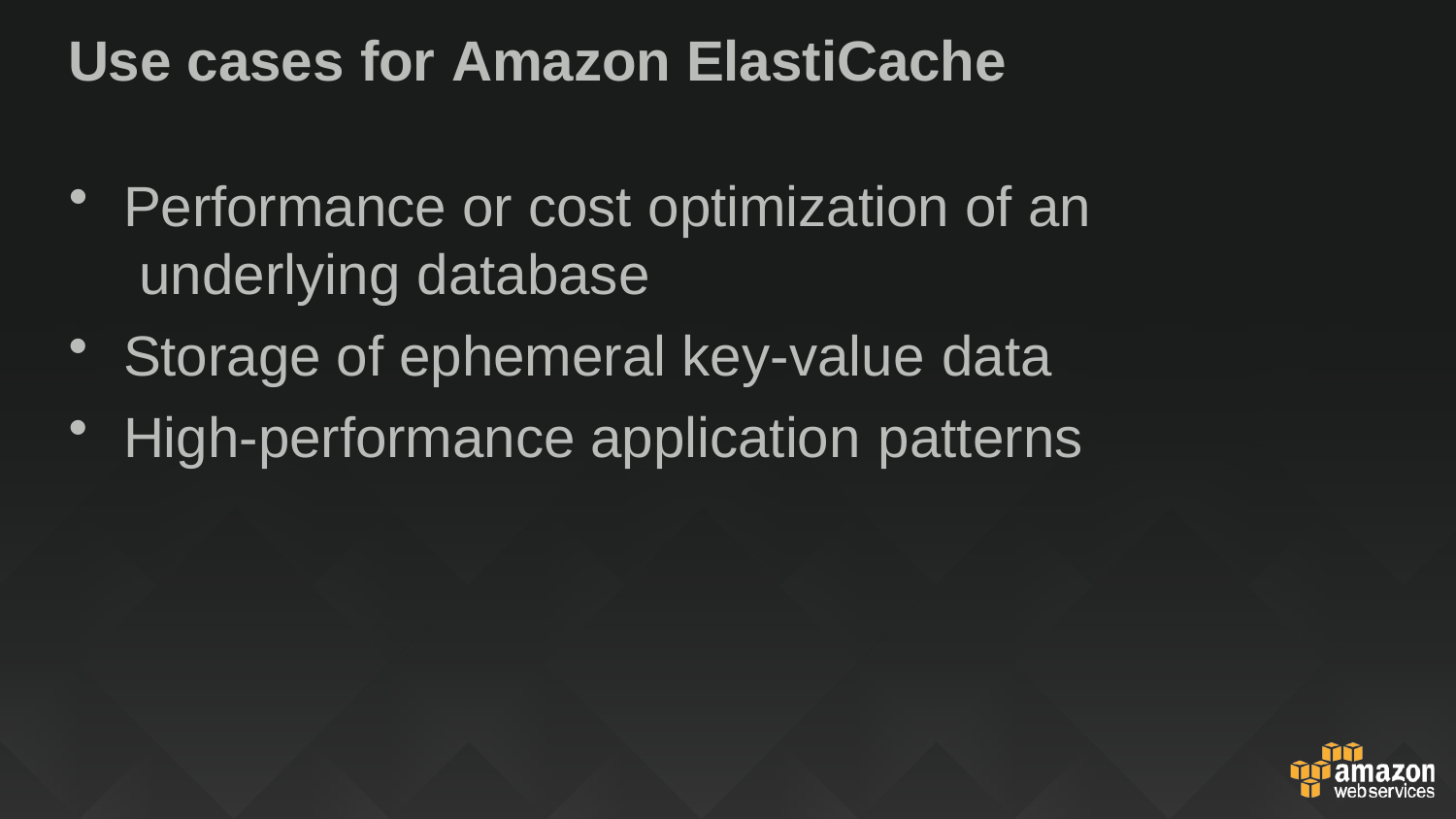

Use cases for Amazon ElastiCache

Performance or cost optimization of an  underlying database
Storage of ephemeral key-value data
High-performance application patterns